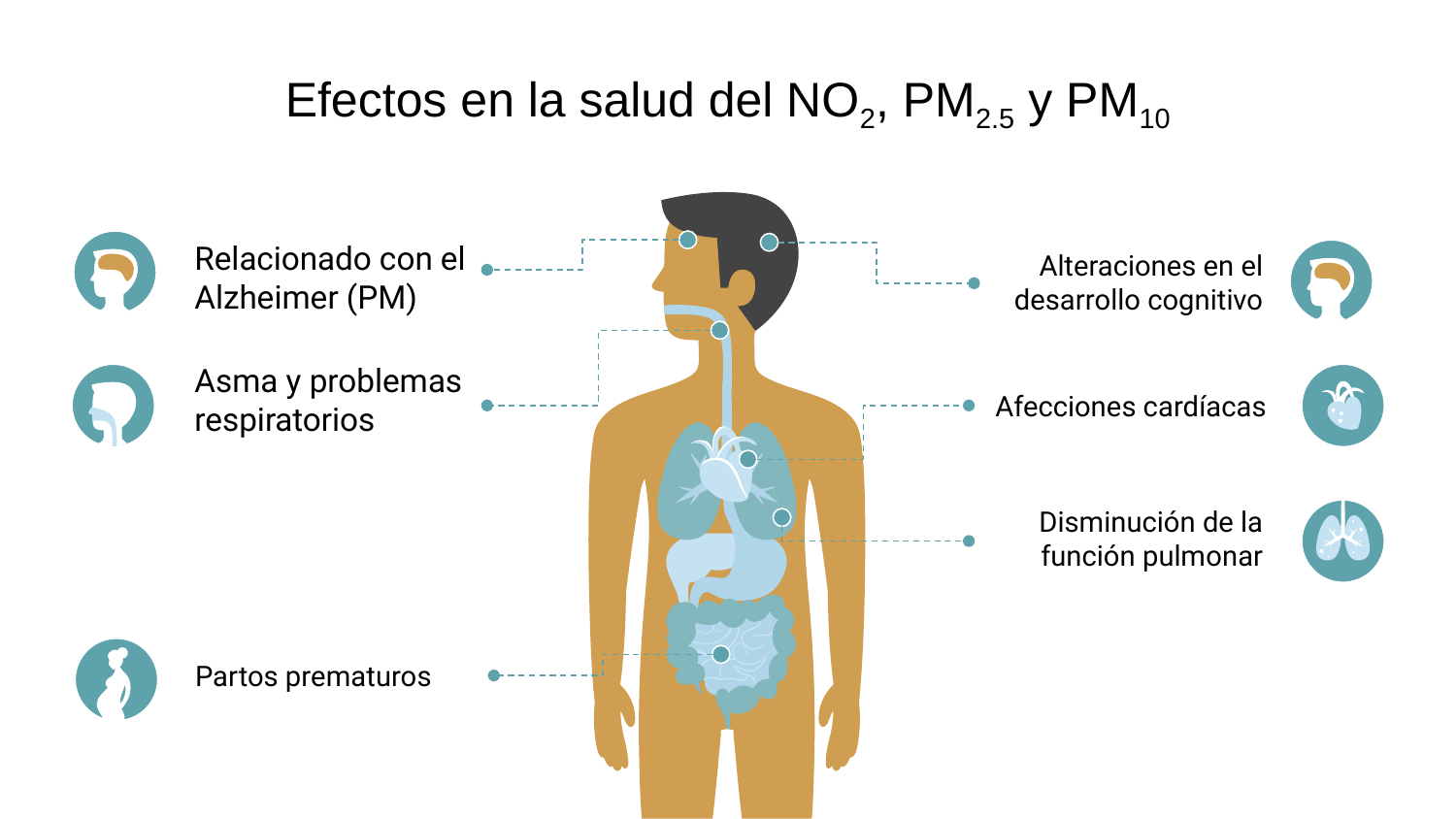

# Efectos en la salud del NO2, PM2.5 y PM10

Relacionado con el Alzheimer (PM)
Alteraciones en el desarrollo cognitivo

Asma y problemas respiratorios
Afecciones cardíacas

Disminución de la función pulmonar

Partos prematuros